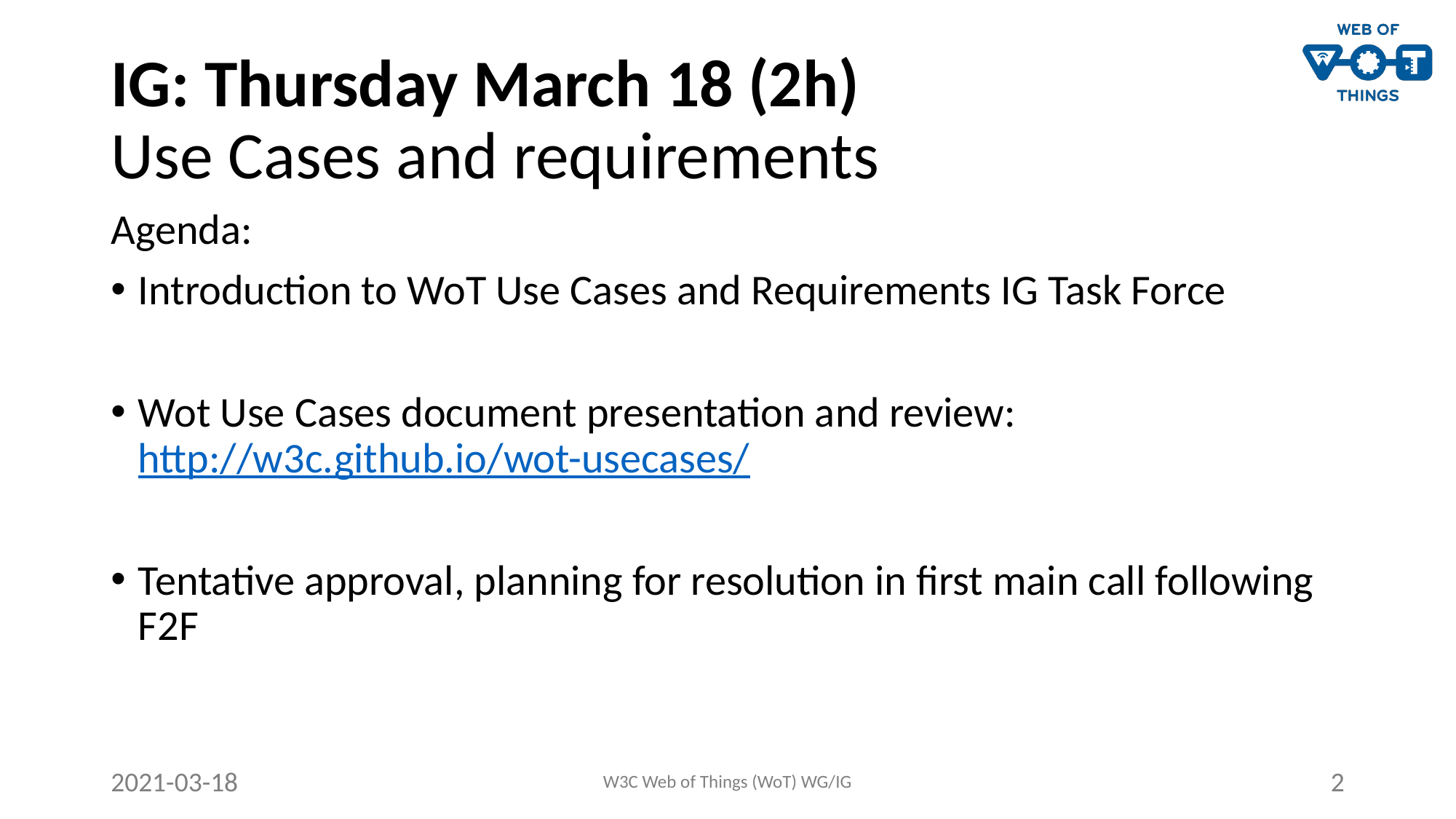

# IG: Thursday March 18 (2h) Use Cases and requirements
Agenda:
Introduction to WoT Use Cases and Requirements IG Task Force

Wot Use Cases document presentation and review:
http://w3c.github.io/wot-usecases/

Tentative approval, planning for resolution in first main call following F2F

2021-03-18
W3C Web of Things (WoT) WG/IG
2